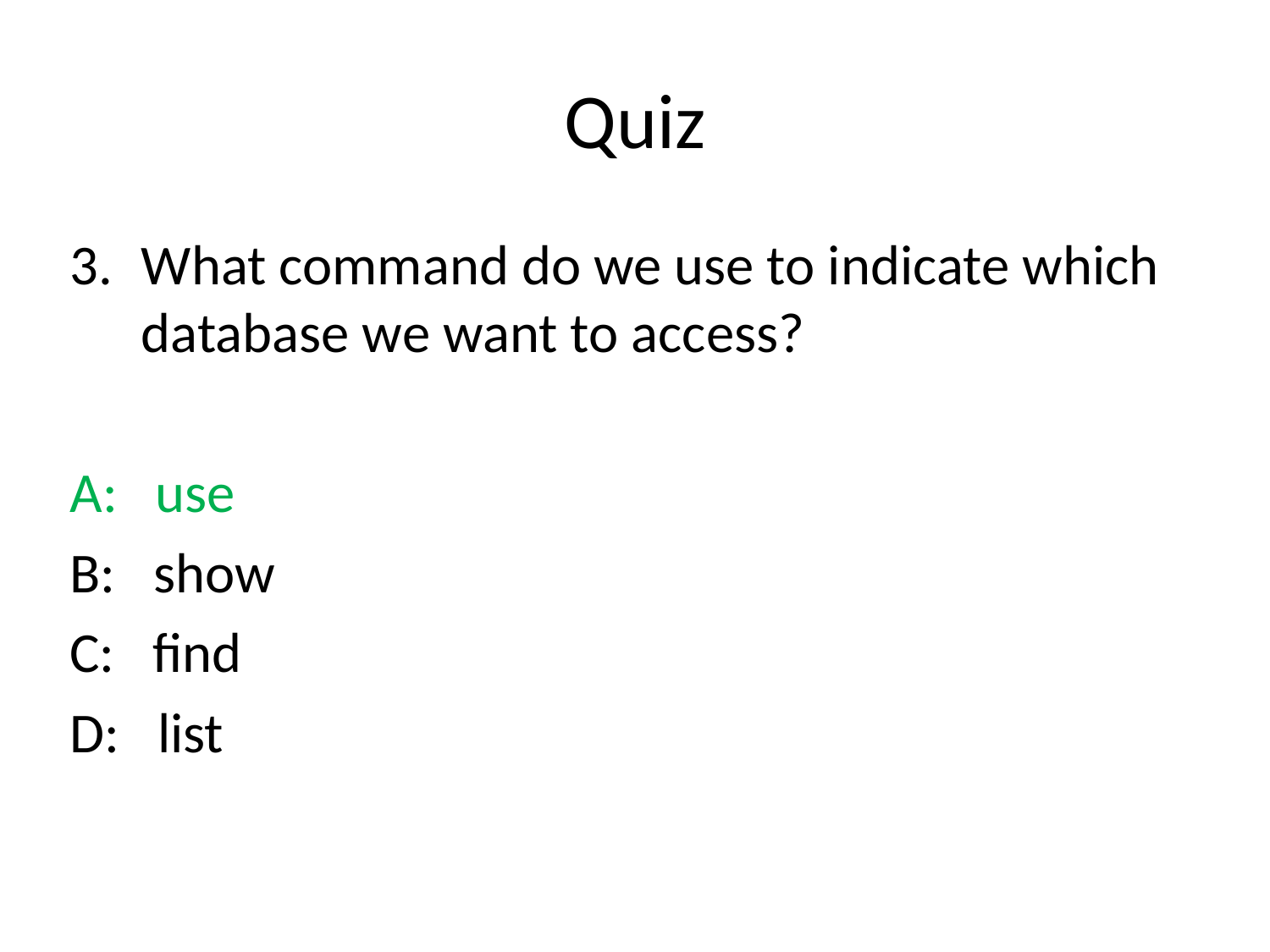

# Quiz
What command do we use to indicate which database we want to access?

A:   use
B:   show
C:   find
D:   list